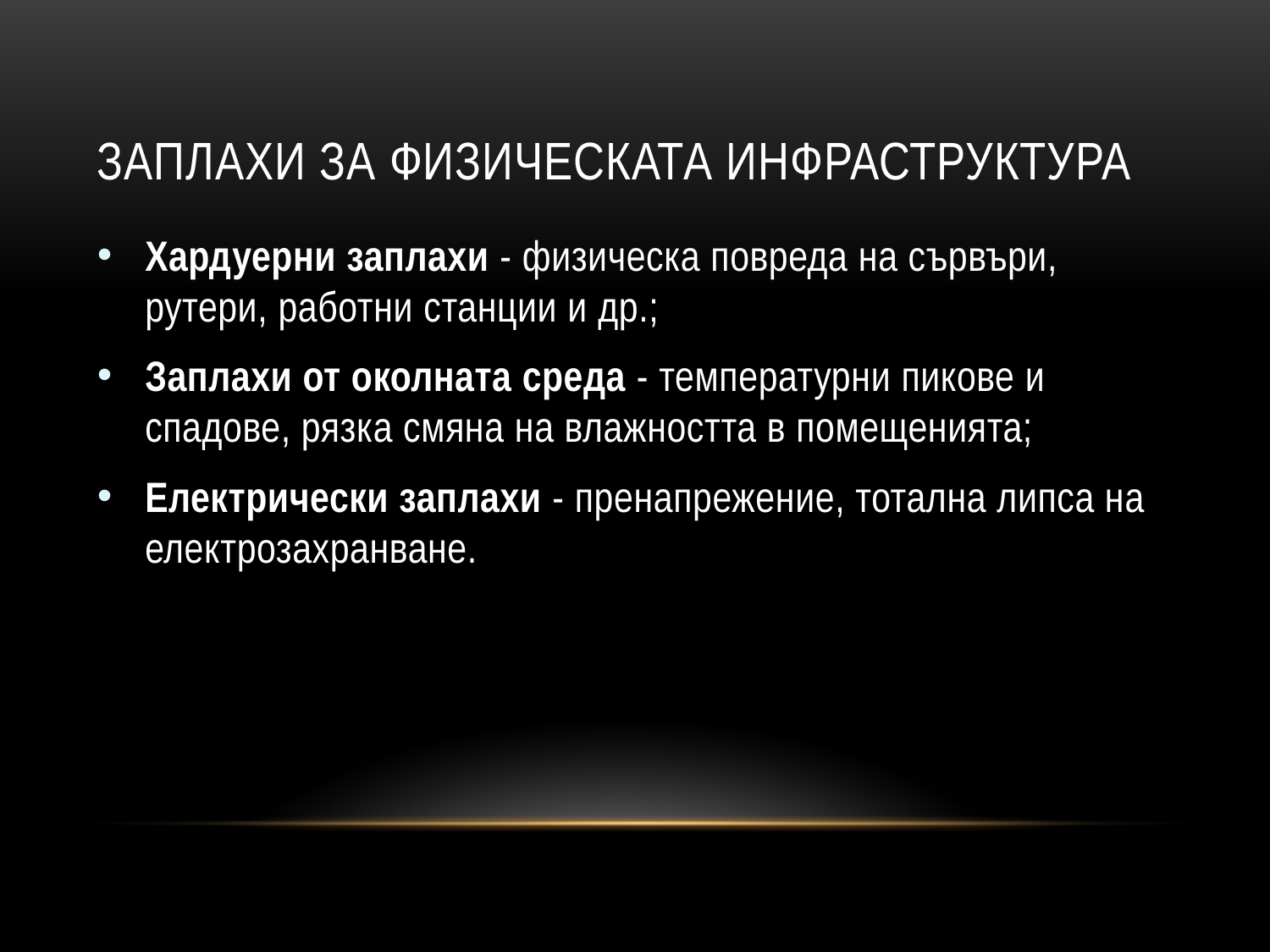

# заплахи за физическата инфраструктура
Хардуерни заплахи - физическа повреда на сървъри, рутери, работни станции и др.;
Заплахи от околната среда - температурни пикове и спадове, рязка смяна на влажността в помещенията;
Електрически заплахи - пренапрежение, тотална липса на електрозахранване.